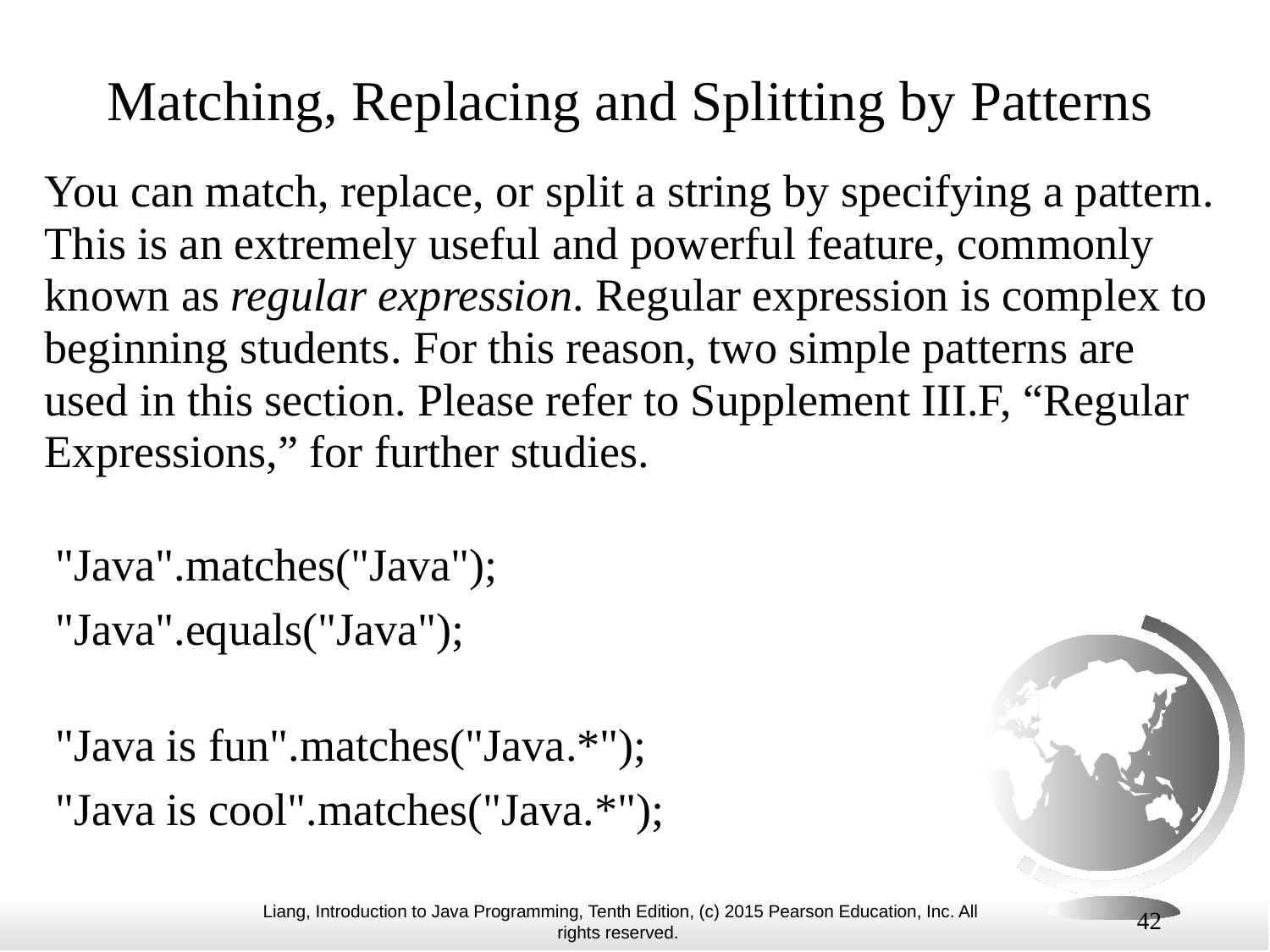

# Matching, Replacing and Splitting by Patterns
You can match, replace, or split a string by specifying a pattern. This is an extremely useful and powerful feature, commonly known as regular expression. Regular expression is complex to beginning students. For this reason, two simple patterns are used in this section. Please refer to Supplement III.F, “Regular Expressions,” for further studies.
"Java".matches("Java");
"Java".equals("Java");
"Java is fun".matches("Java.*");
"Java is cool".matches("Java.*");
42